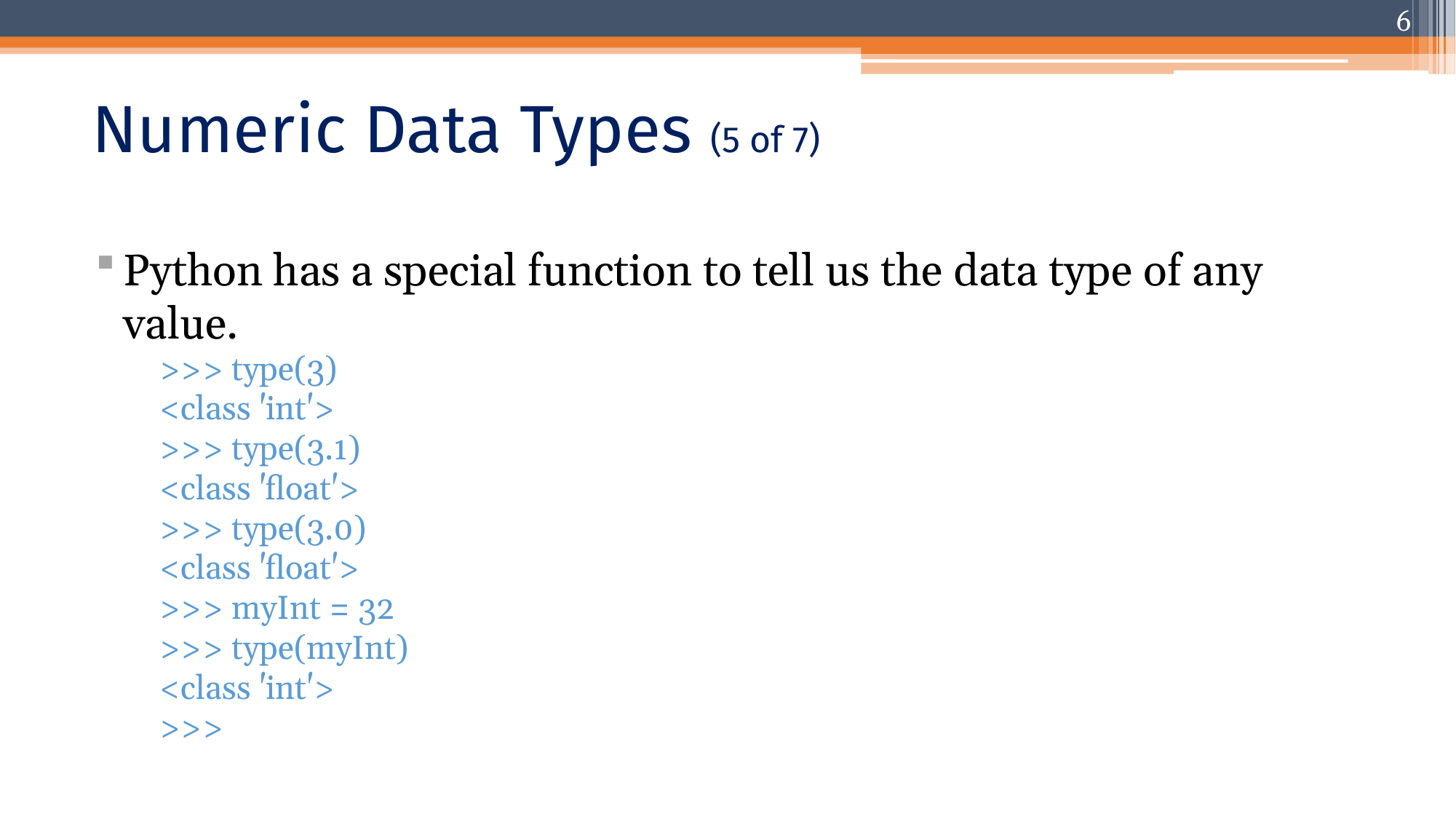

6
# Numeric Data Types (5 of 7)
Python has a special function to tell us the data type of any value.
>>> type(3)
<class 'int'>
>>> type(3.1)
<class 'float'>
>>> type(3.0)
<class 'float'>
>>> myInt = 32
>>> type(myInt)
<class 'int'>
>>>